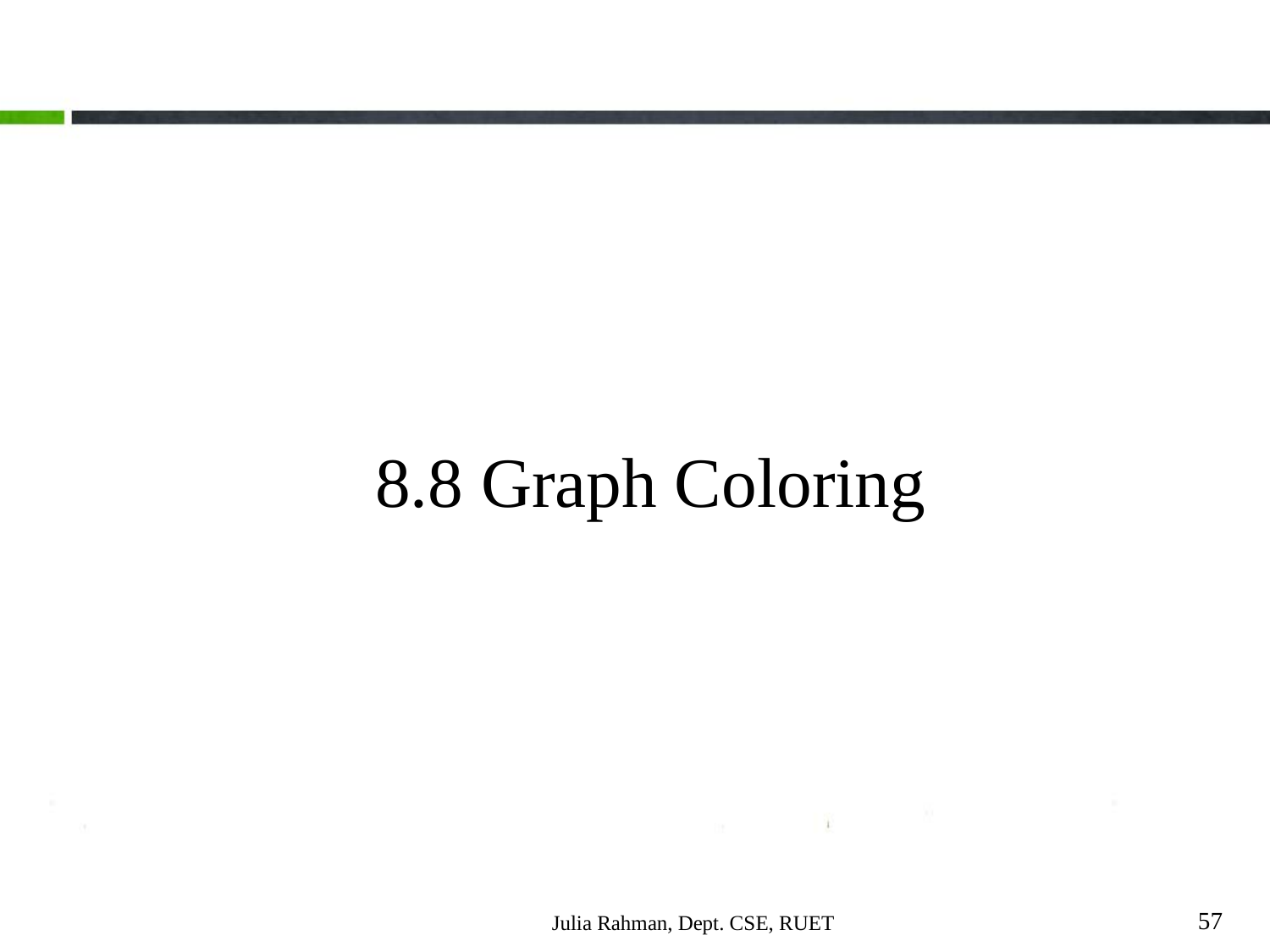

8.8 Graph Coloring
57
Julia Rahman, Dept. CSE, RUET